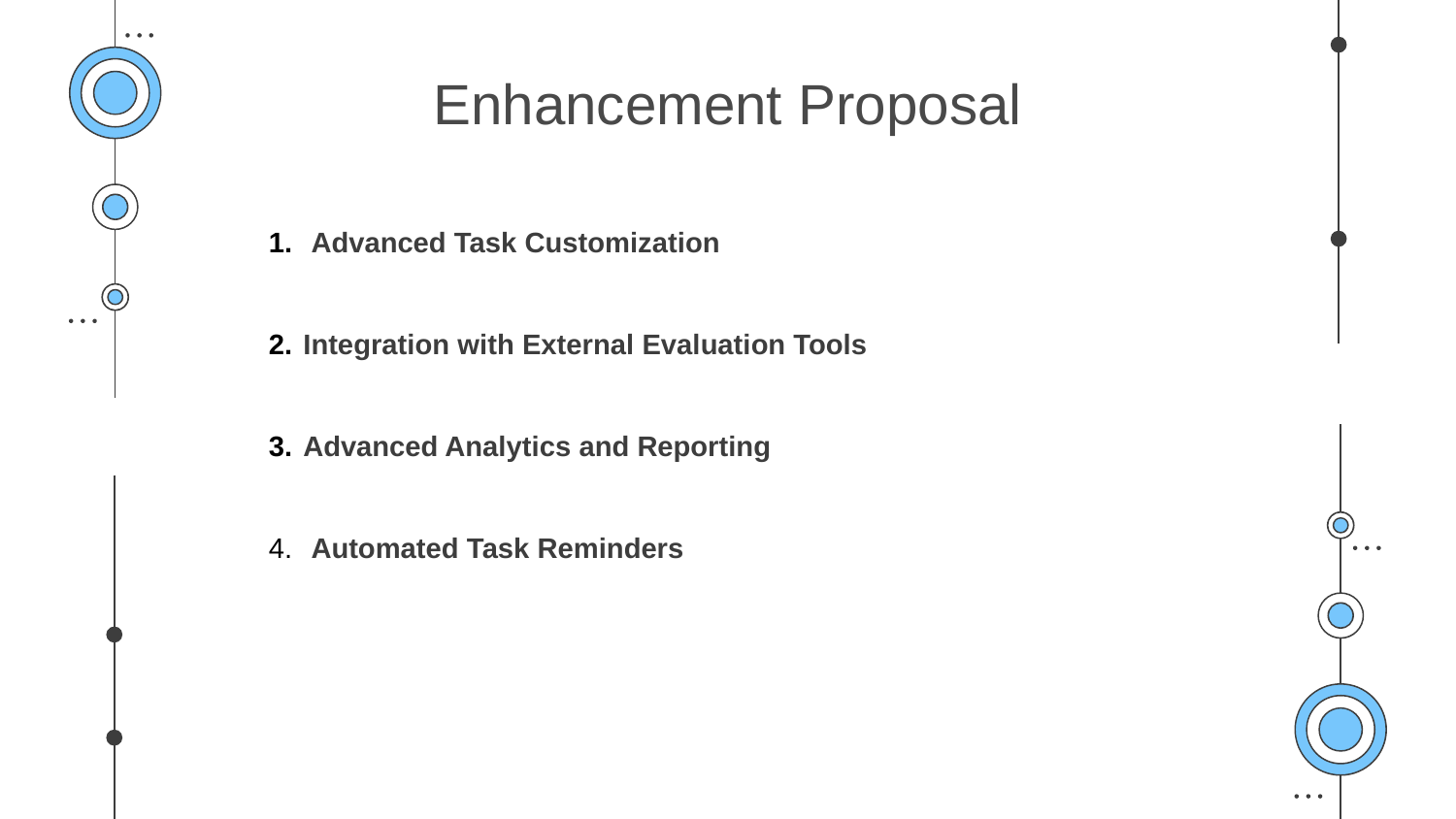

# Enhancement Proposal
 Advanced Task Customization

Integration with External Evaluation Tools

Advanced Analytics and Reporting

 Automated Task Reminders